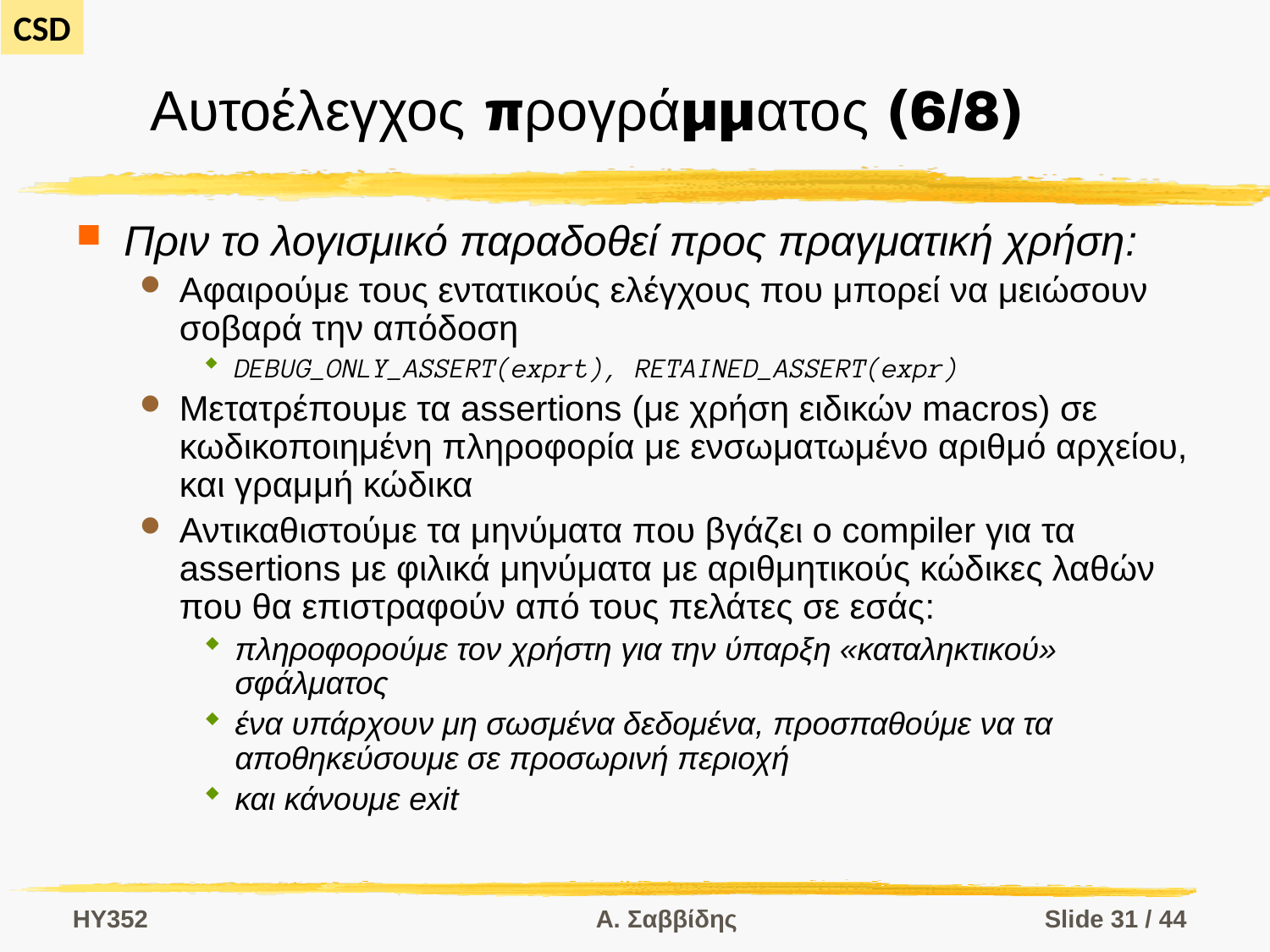

# Αυτοέλεγχος προγράμματος (6/8)
Πριν το λογισμικό παραδοθεί προς πραγματική χρήση:
Αφαιρούμε τους εντατικούς ελέγχους που μπορεί να μειώσουν σοβαρά την απόδοση
DEBUG_ONLY_ASSERT(exprt), RETAINED_ASSERT(expr)
Μετατρέπουμε τα assertions (με χρήση ειδικών macros) σε κωδικοποιημένη πληροφορία με ενσωματωμένο αριθμό αρχείου, και γραμμή κώδικα
Αντικαθιστούμε τα μηνύματα που βγάζει ο compiler για τα assertions με φιλικά μηνύματα με αριθμητικούς κώδικες λαθών που θα επιστραφούν από τους πελάτες σε εσάς:
πληροφορούμε τον χρήστη για την ύπαρξη «καταληκτικού» σφάλματος
ένα υπάρχουν μη σωσμένα δεδομένα, προσπαθούμε να τα αποθηκεύσουμε σε προσωρινή περιοχή
και κάνουμε exit
HY352
Α. Σαββίδης
Slide 31 / 44